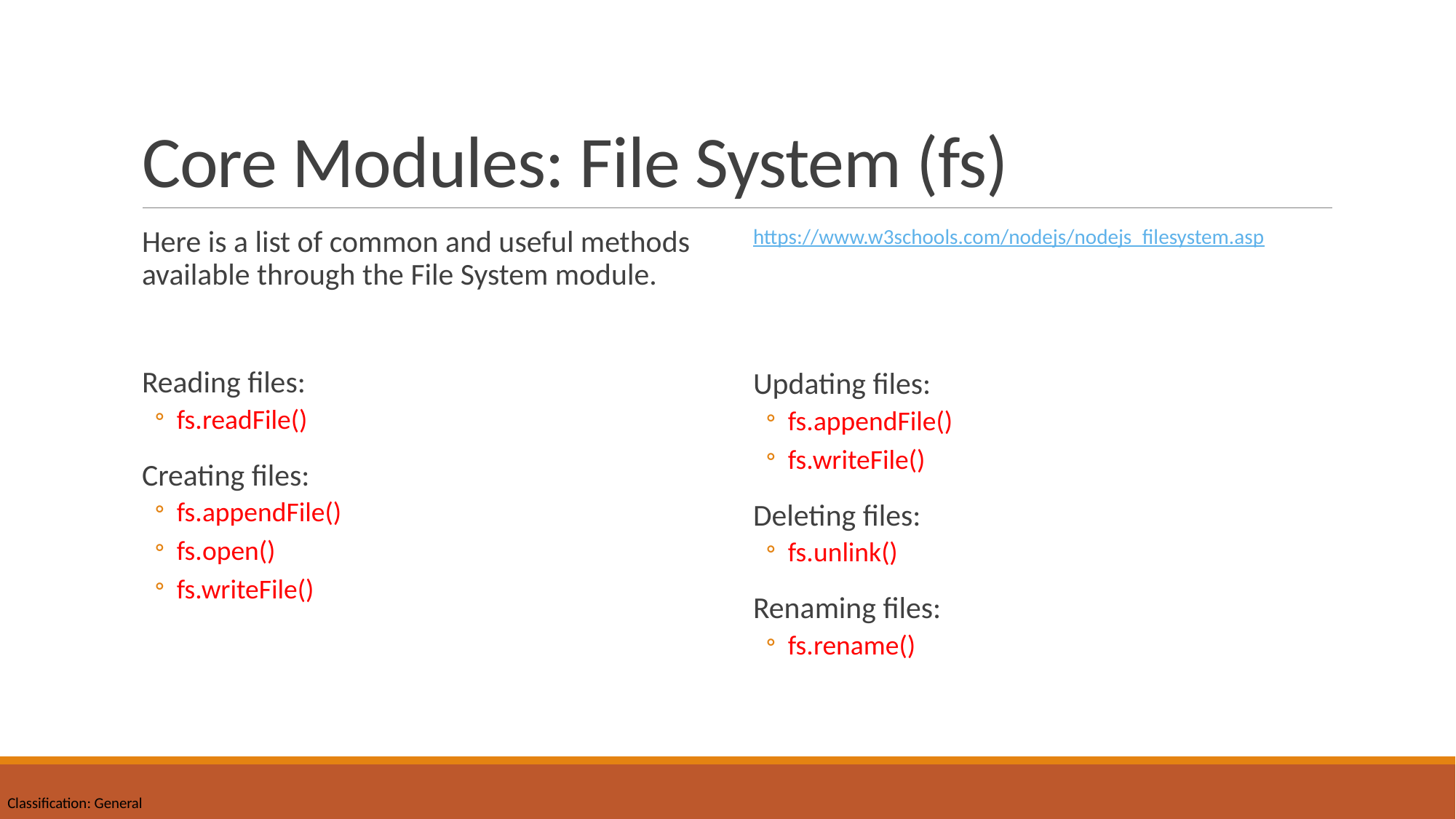

# Core Modules: File System (fs)
Here is a list of common and useful methods available through the File System module.

Reading files:
fs.readFile()
Creating files:
fs.appendFile()
fs.open()
fs.writeFile()
https://www.w3schools.com/nodejs/nodejs_filesystem.asp

Updating files:
fs.appendFile()
fs.writeFile()
Deleting files:
fs.unlink()
Renaming files:
fs.rename()